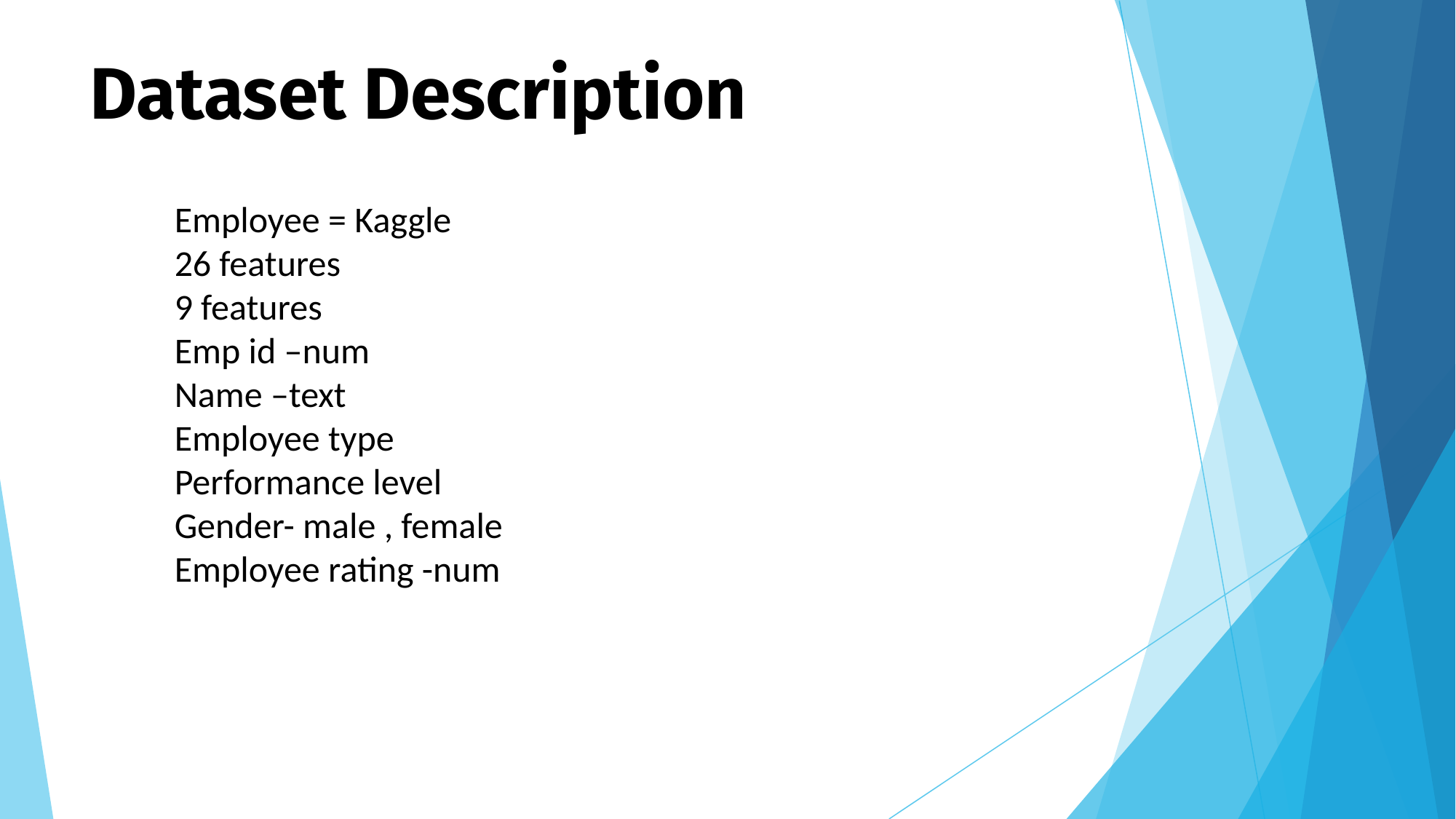

# Dataset Description
Employee = Kaggle
26 features
9 features
Emp id –num
Name –text
Employee type
Performance level
Gender- male , female
Employee rating -num